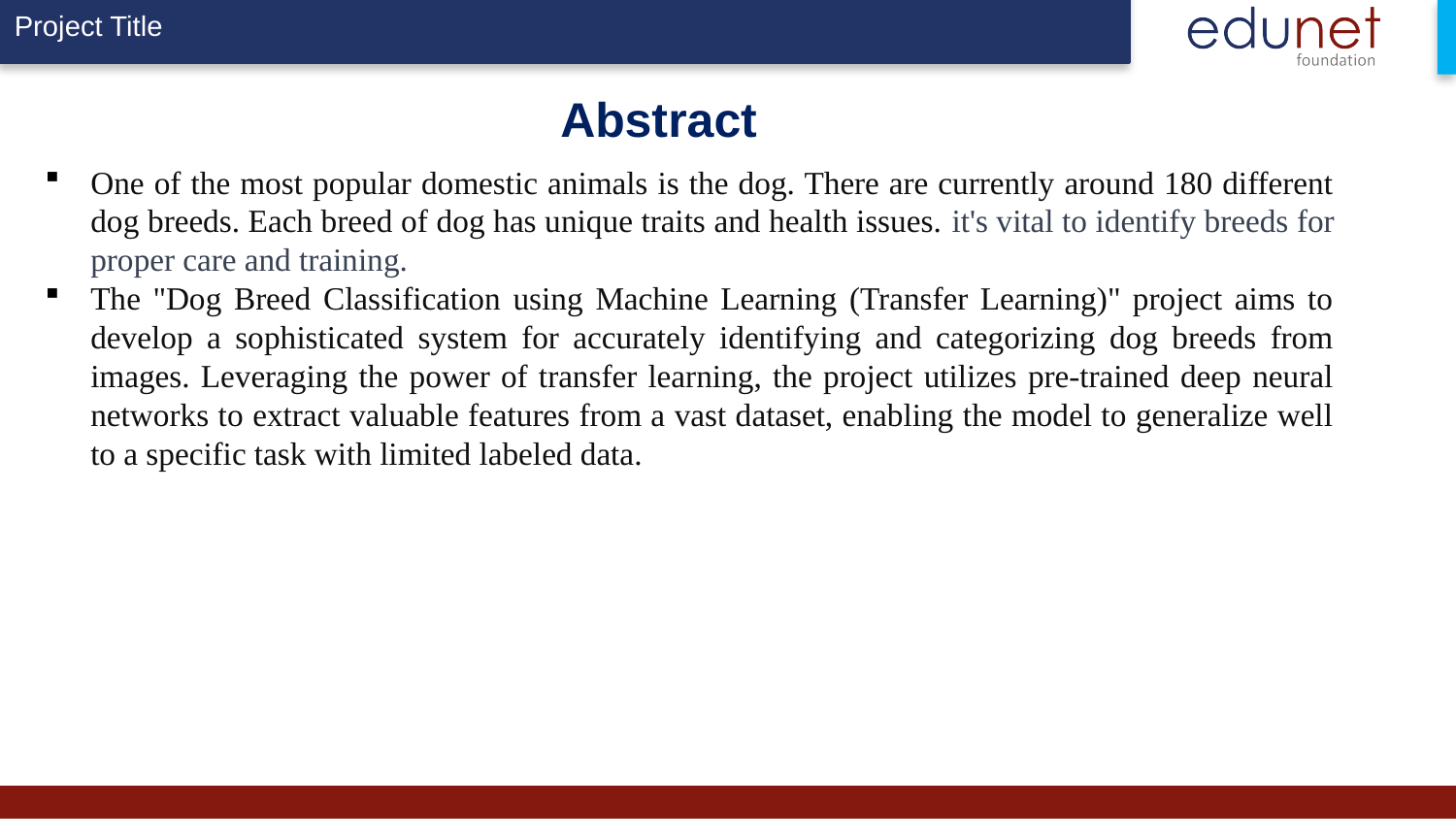

# Abstract
One of the most popular domestic animals is the dog. There are currently around 180 different dog breeds. Each breed of dog has unique traits and health issues. it's vital to identify breeds for proper care and training.
The "Dog Breed Classification using Machine Learning (Transfer Learning)" project aims to develop a sophisticated system for accurately identifying and categorizing dog breeds from images. Leveraging the power of transfer learning, the project utilizes pre-trained deep neural networks to extract valuable features from a vast dataset, enabling the model to generalize well to a specific task with limited labeled data.